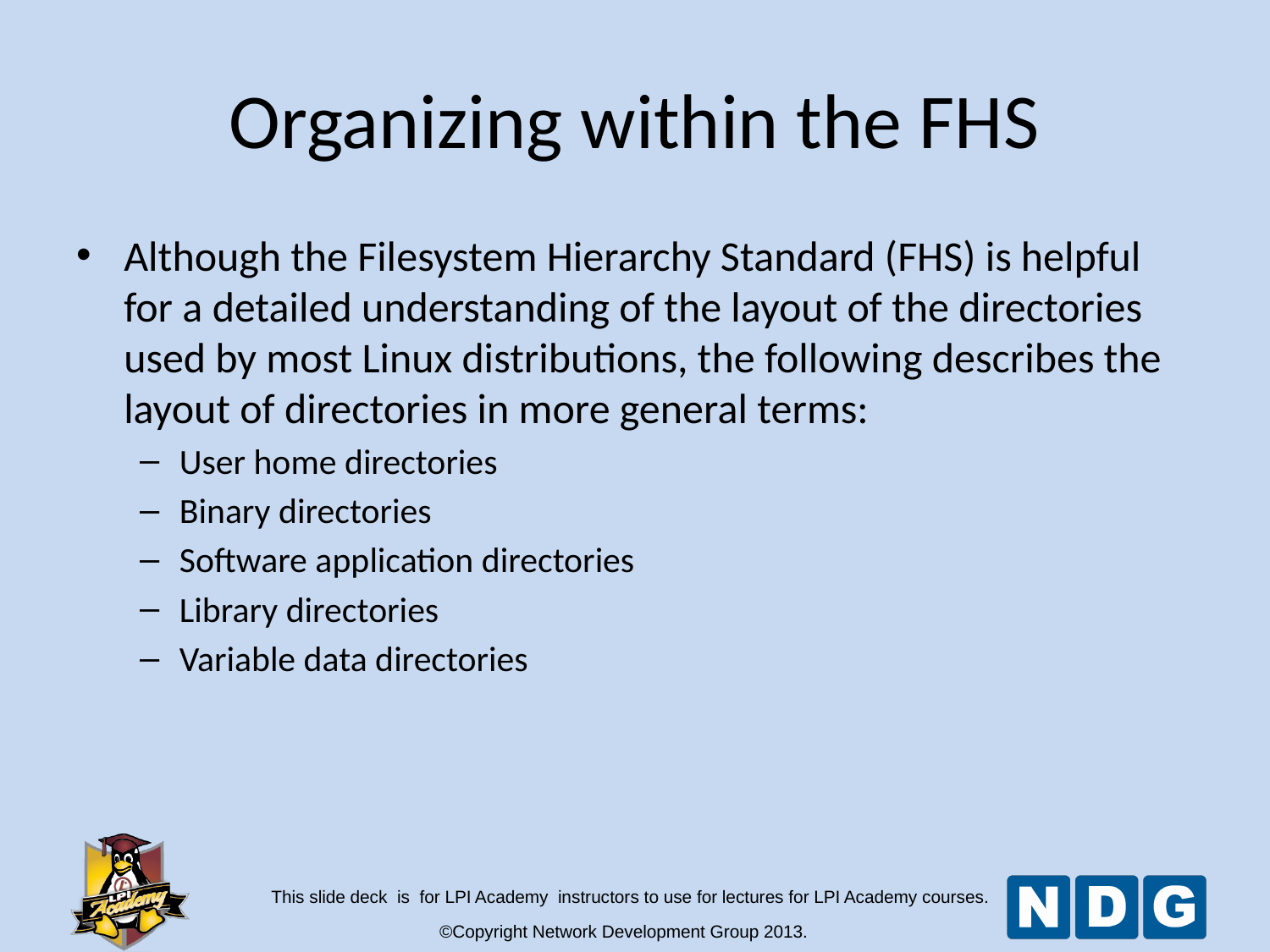

# Organizing within the FHS
Although the Filesystem Hierarchy Standard (FHS) is helpful for a detailed understanding of the layout of the directories used by most Linux distributions, the following describes the layout of directories in more general terms:
User home directories
Binary directories
Software application directories
Library directories
Variable data directories